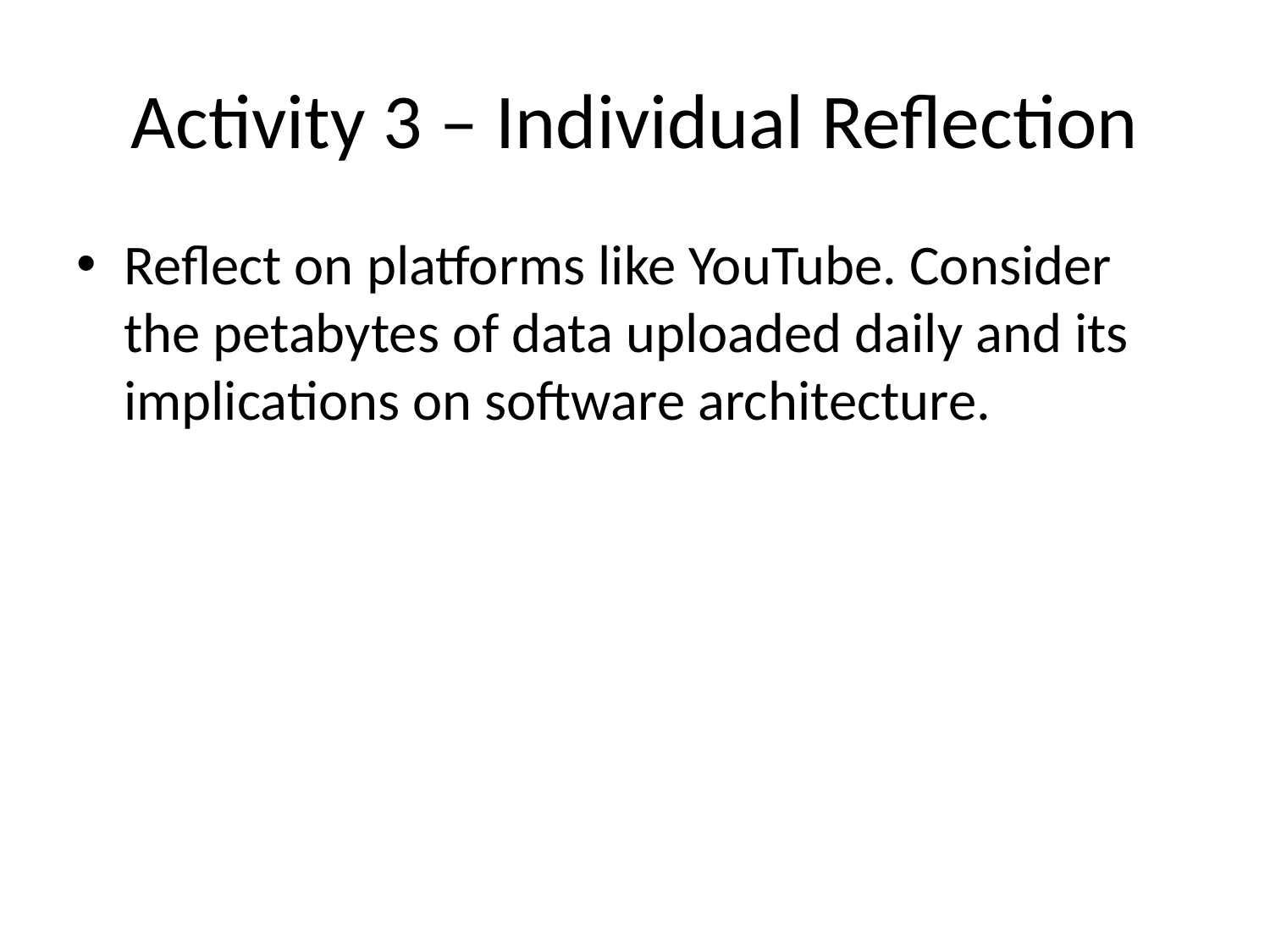

# Activity 3 – Individual Reflection
Reflect on platforms like YouTube. Consider the petabytes of data uploaded daily and its implications on software architecture.